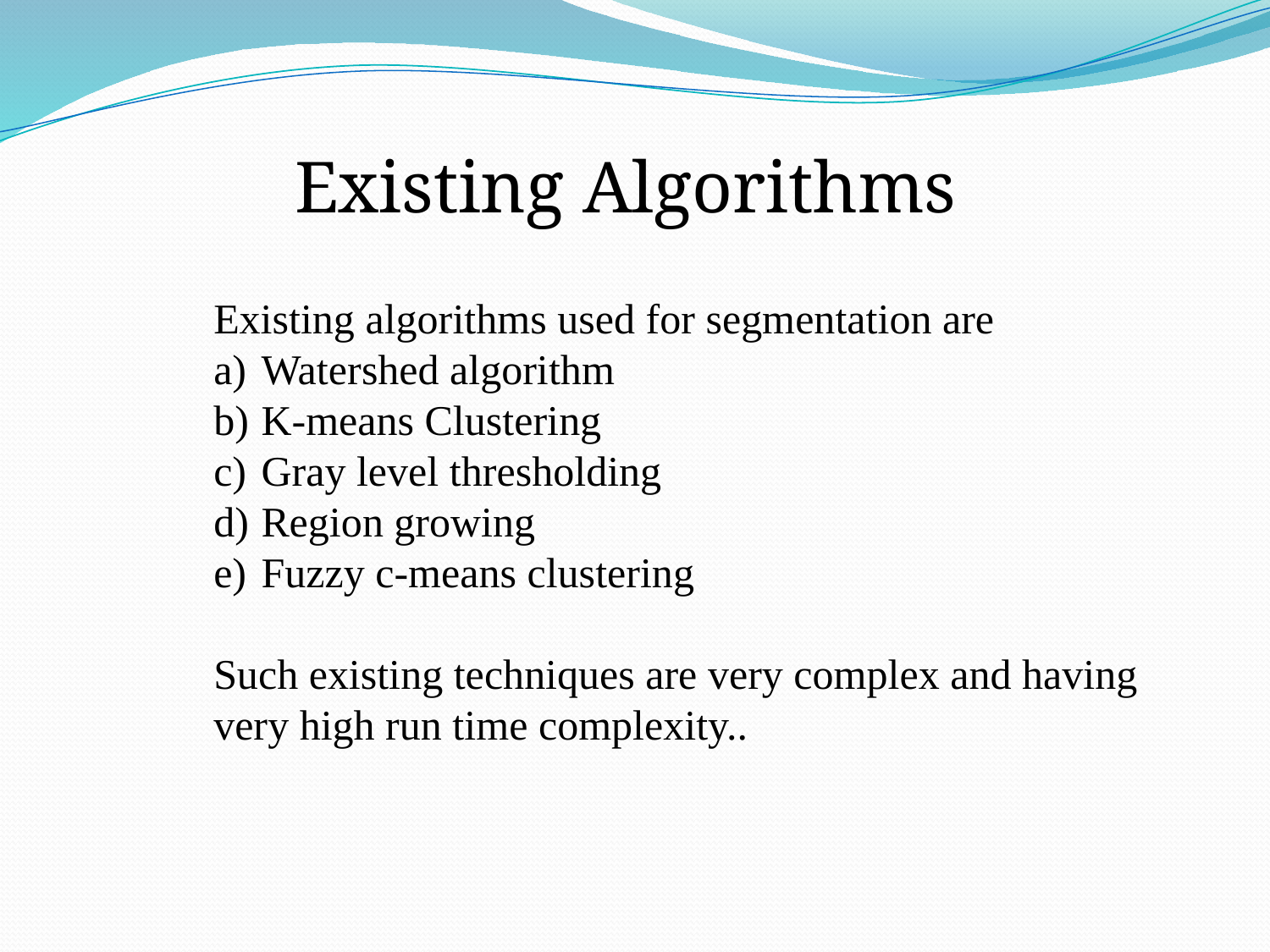

Existing Algorithms
Existing algorithms used for segmentation are
Watershed algorithm
K-means Clustering
Gray level thresholding
Region growing
Fuzzy c-means clustering

Such existing techniques are very complex and having very high run time complexity..